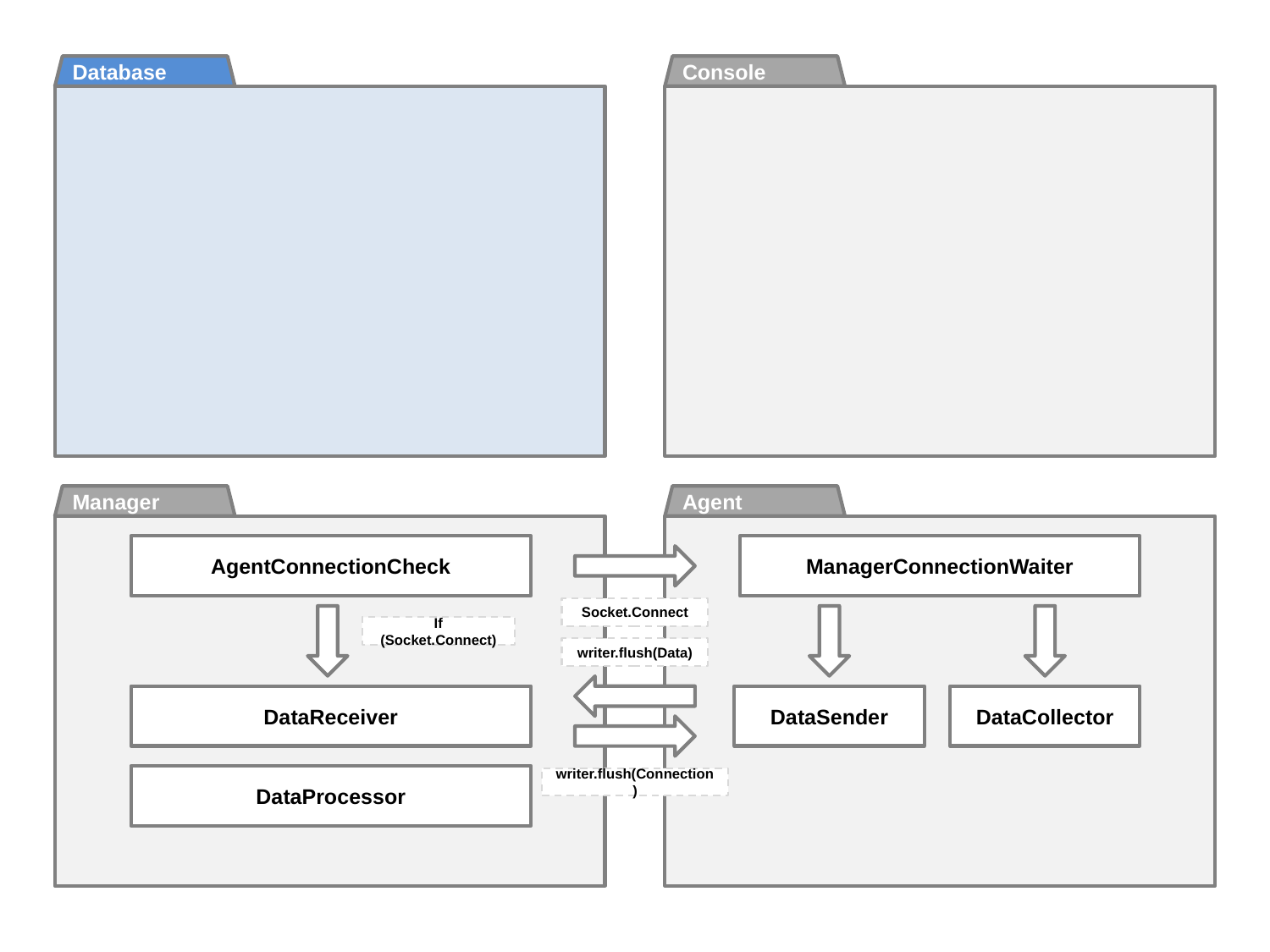

Database

Console

Manager

AgentConnectionCheck
DataReceiver
DataProcessor
Agent

ManagerConnectionWaiter
DataSender
DataCollector

Socket.Connect
If (Socket.Connect)

writer.flush(Data)

writer.flush(Connection)